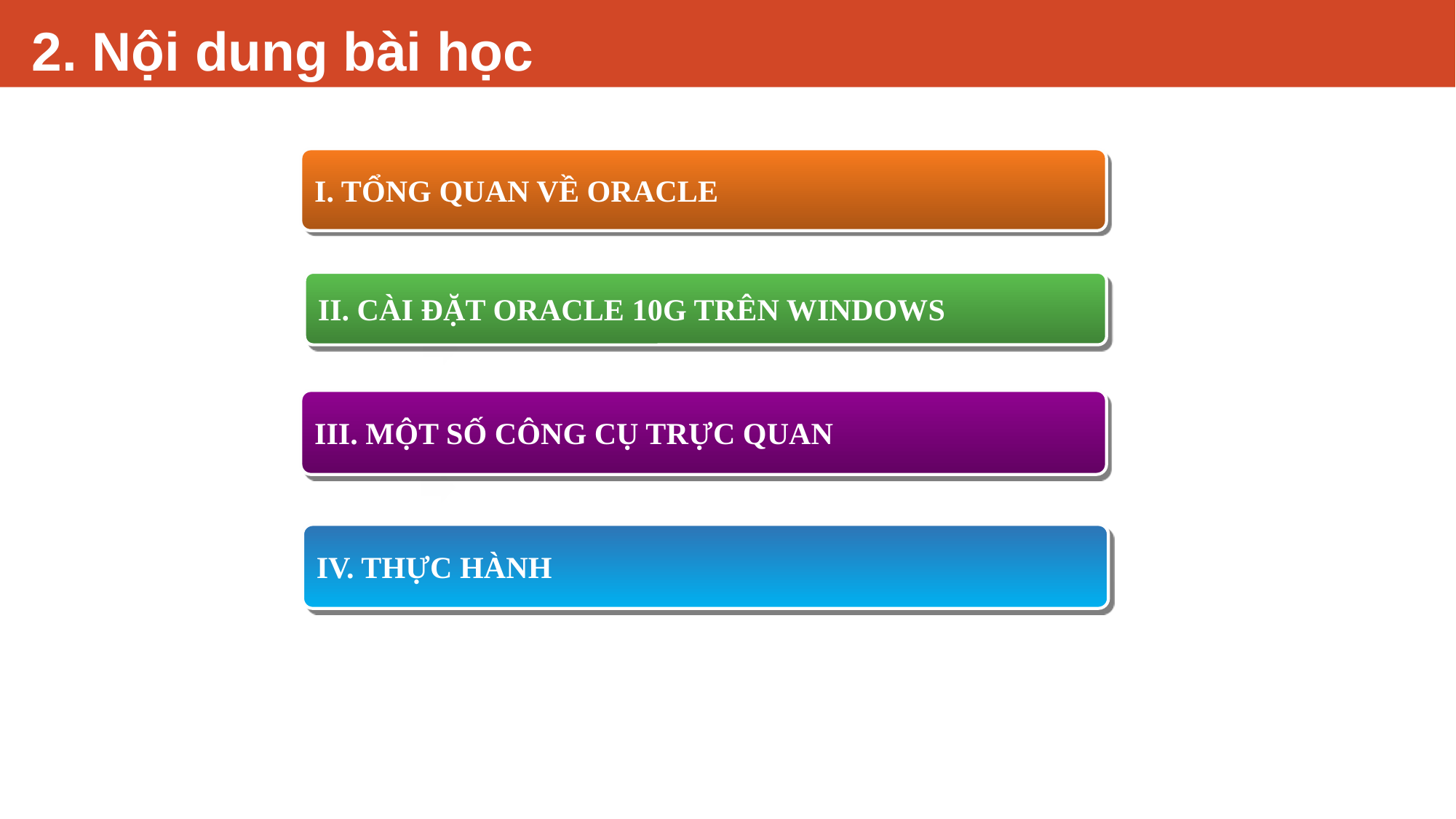

# 2. Nội dung bài học
I. TỔNG QUAN VỀ ORACLE

II. CÀI ĐẶT ORACLE 10G TRÊN WINDOWS

III. MỘT SỐ CÔNG CỤ TRỰC QUAN

IV. THỰC HÀNH